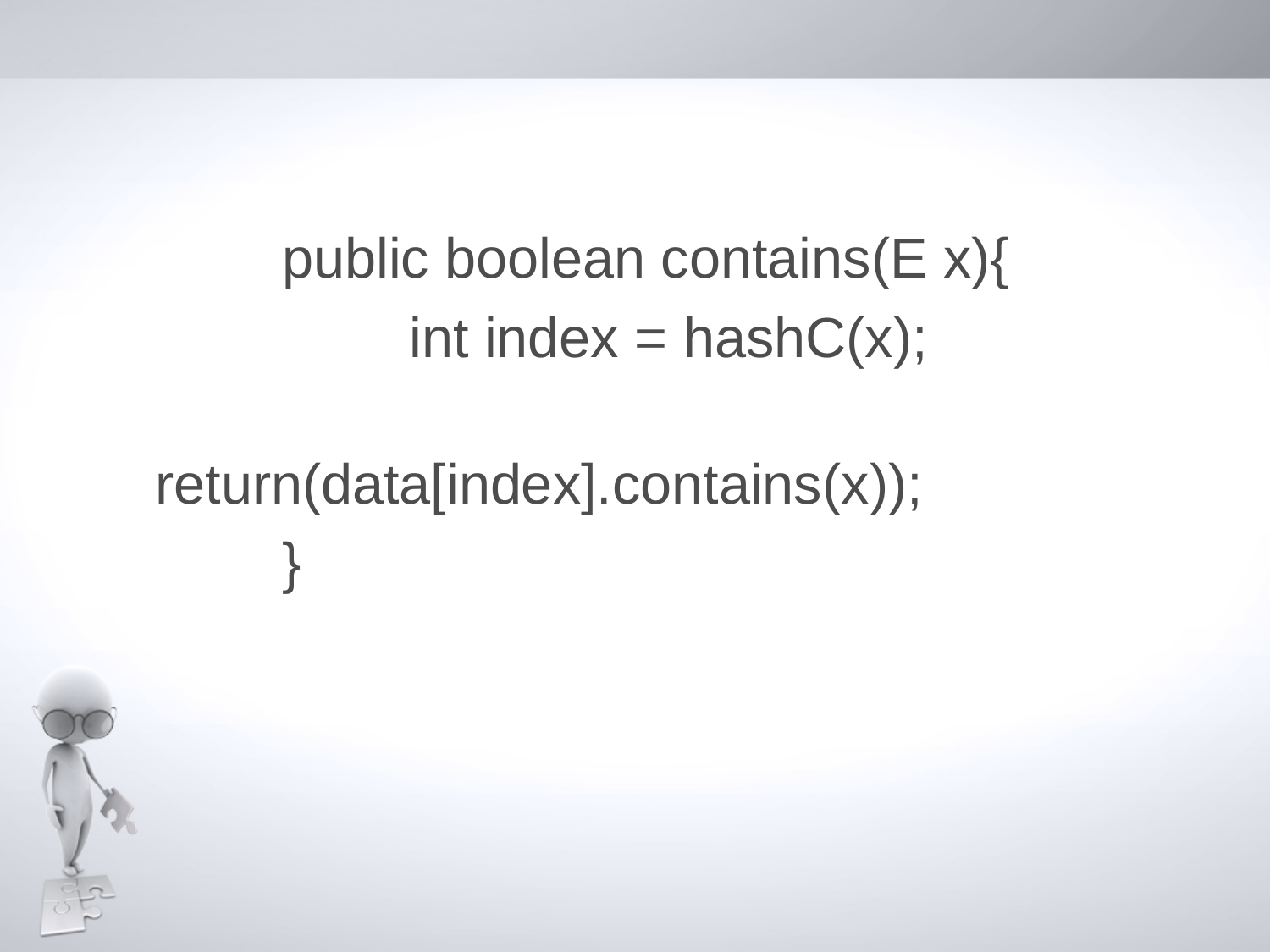

public boolean contains(E x){
		int index = hashC(x);
		return(data[index].contains(x));
	}